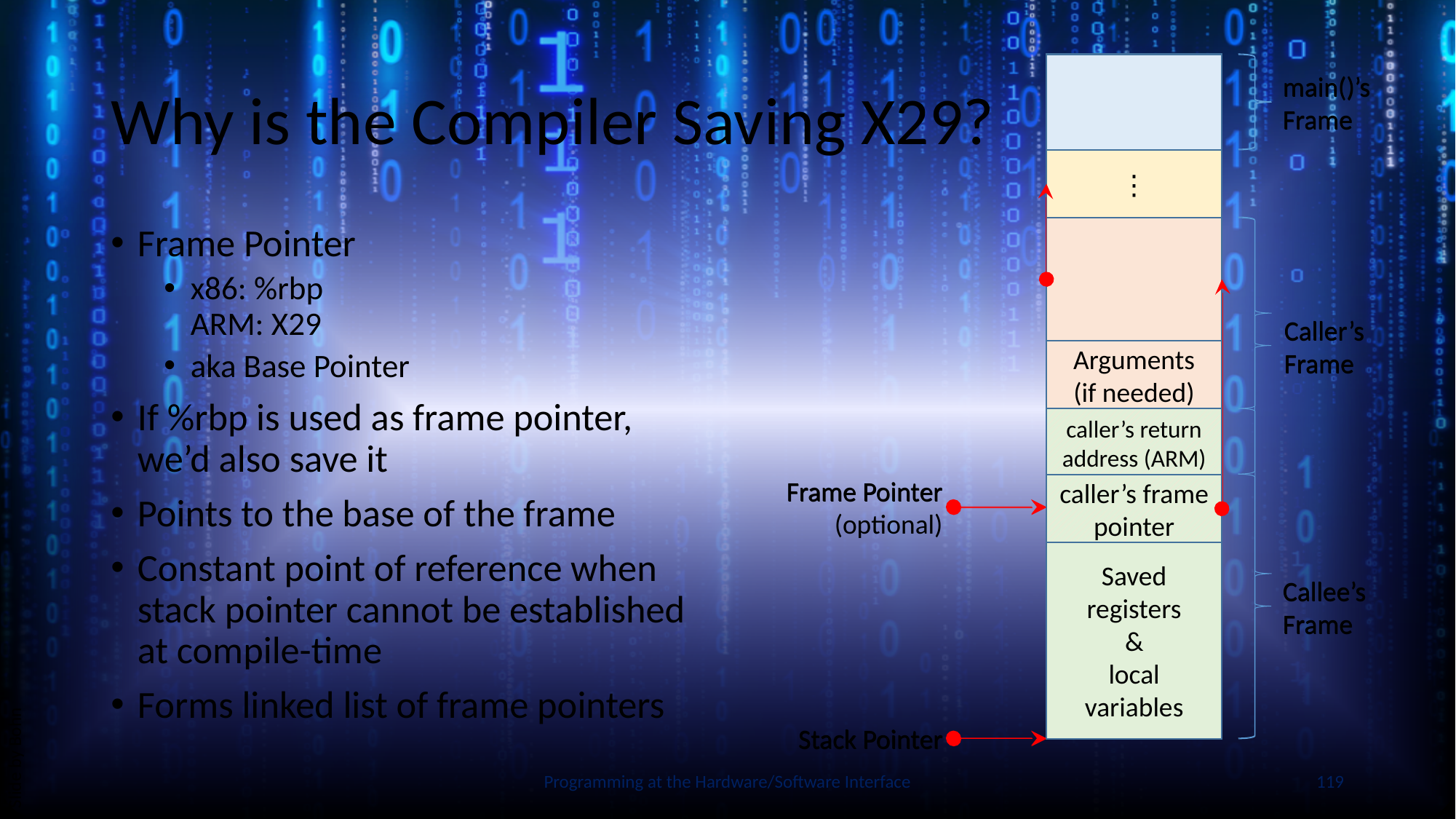

# Why is the Compiler Saving X29?

main()’s
Frame
⋮

Caller’s
Frame
Arguments
(if needed)
Return Address (x86)
Frame Pointer
(optional)
caller’s frame pointer

Saved registers
&
local variables
Callee’s
Frame
Stack Pointer

main()’s
Frame
⋮

Caller’s
Frame
Arguments
(if needed)
caller’s return address (ARM)

Frame Pointer
caller’s frame pointer
Saved registers
&
local variables
Callee’s
Frame
Stack Pointer
Frame Pointer
x86: %rbp
ARM: X29
aka Base Pointer
If %rbp is used as frame pointer, we’d also save it
Points to the base of the frame
Constant point of reference when stack pointer cannot be established at compile-time
Forms linked list of frame pointers
Slide by Bohn
Programming at the Hardware/Software Interface
119